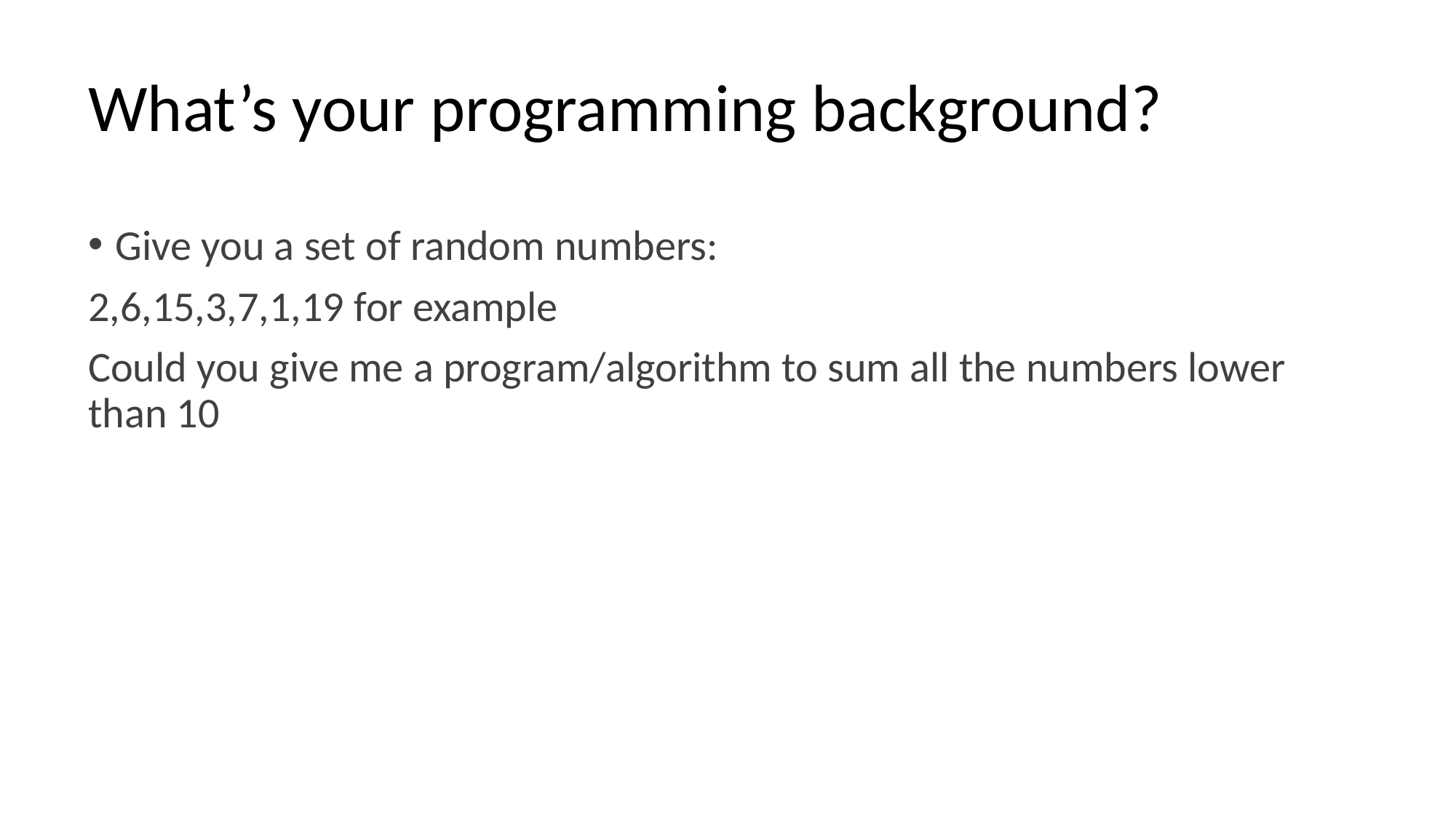

# What’s your programming background?
Give you a set of random numbers:
2,6,15,3,7,1,19 for example
Could you give me a program/algorithm to sum all the numbers lower than 10